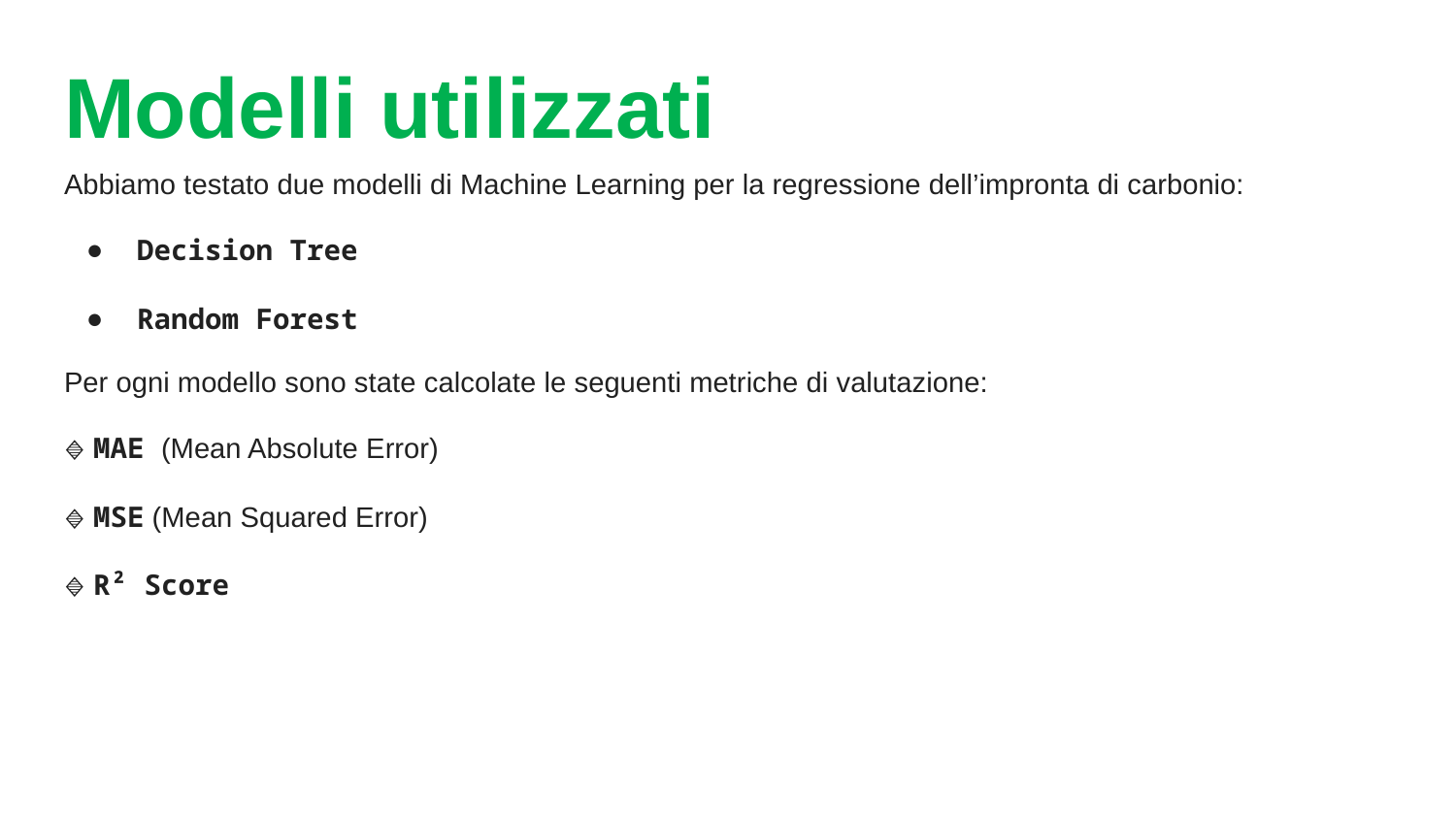

# Modelli utilizzati
Abbiamo testato due modelli di Machine Learning per la regressione dell’impronta di carbonio:
Decision Tree
Random Forest
Per ogni modello sono state calcolate le seguenti metriche di valutazione:
🔹 MAE (Mean Absolute Error)
🔹 MSE (Mean Squared Error)
🔹 R² Score